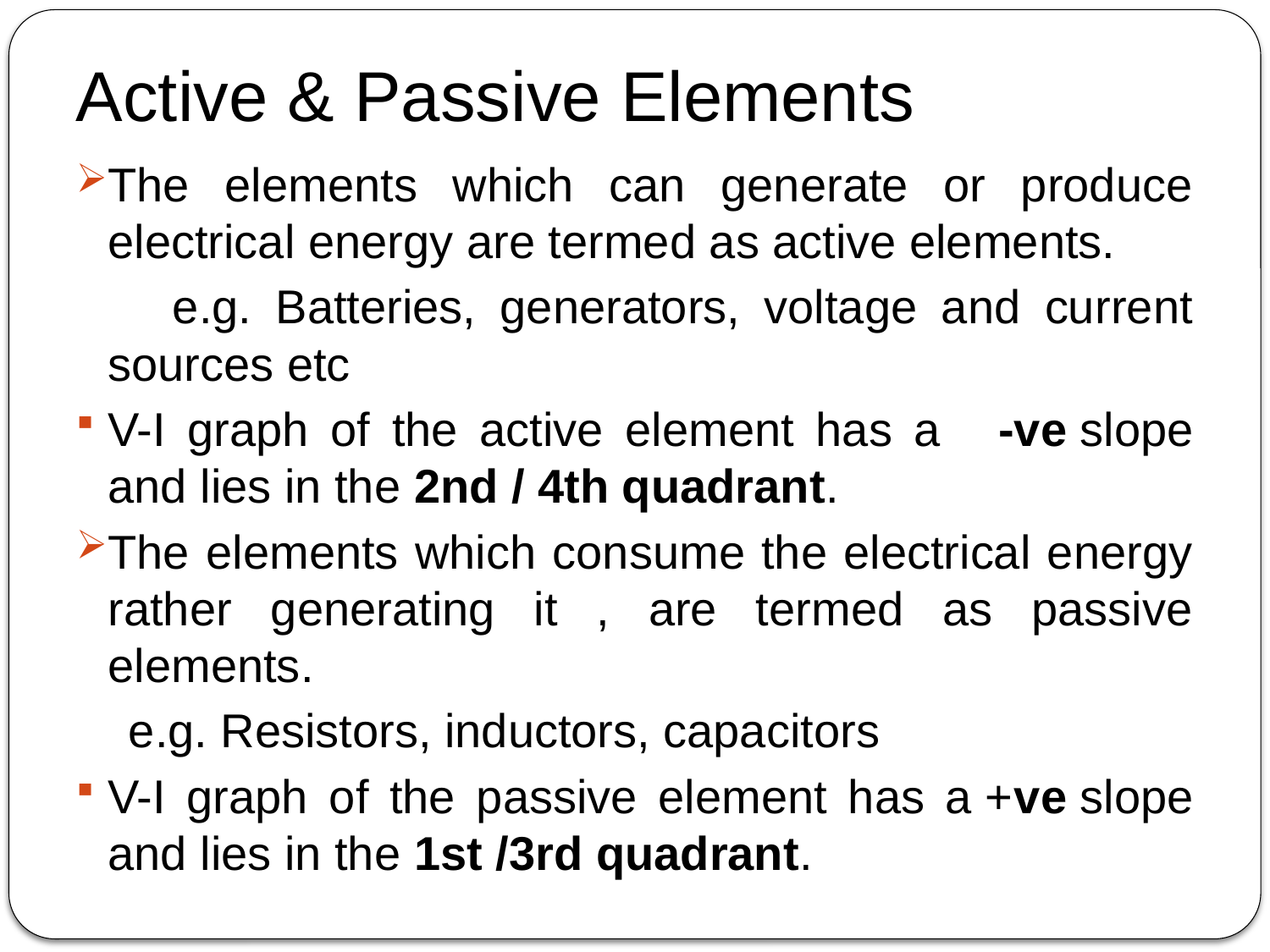

# Active & Passive Elements
The elements which can generate or produce electrical energy are termed as active elements.
    e.g. Batteries, generators, voltage and current sources etc
V-I graph of the active element has a   -ve slope and lies in the 2nd / 4th quadrant.
The elements which consume the electrical energy rather generating it , are termed as passive elements.
    e.g. Resistors, inductors, capacitors
V-I graph of the passive element has a +ve slope and lies in the 1st /3rd quadrant.